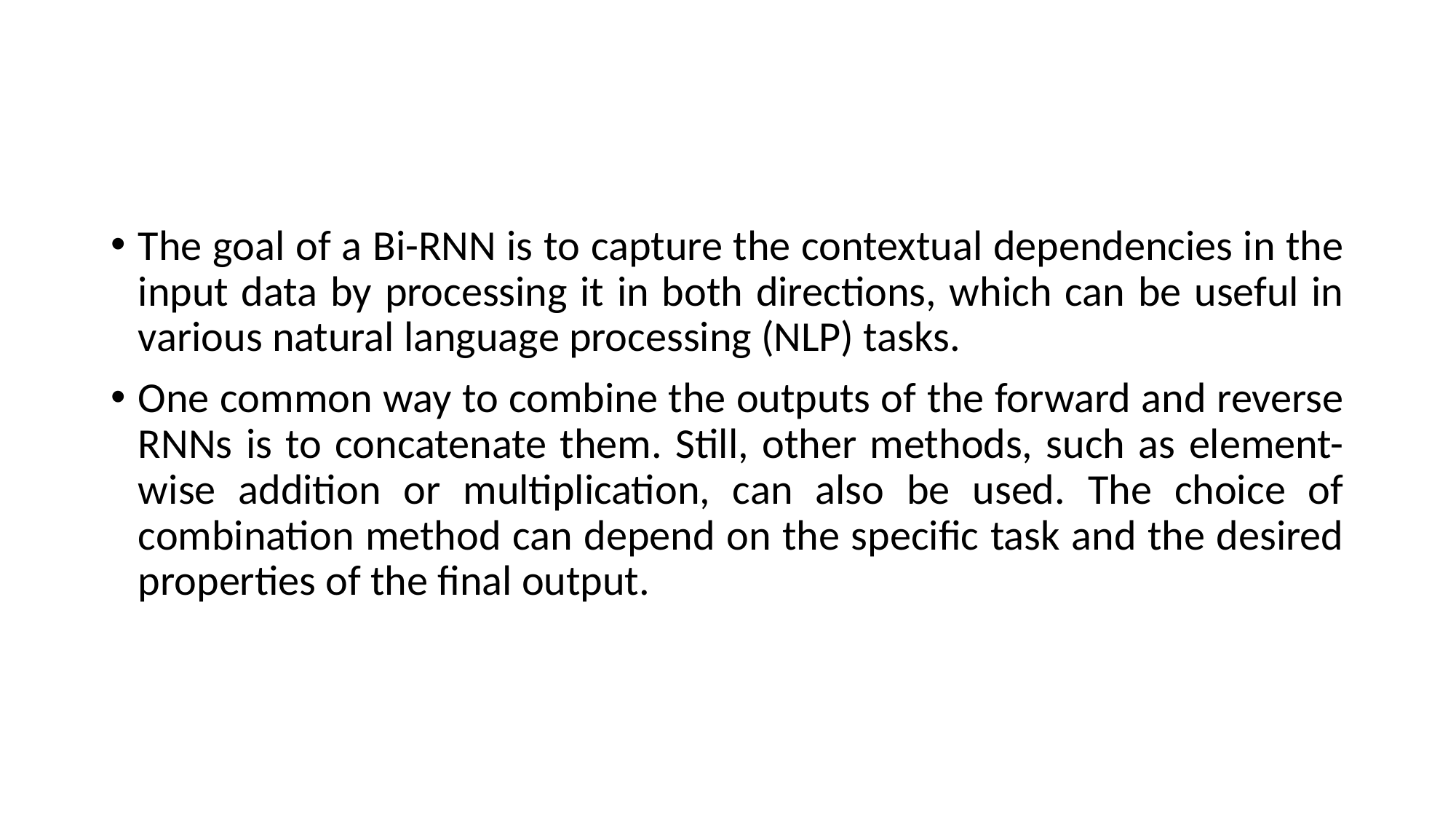

#
The goal of a Bi-RNN is to capture the contextual dependencies in the input data by processing it in both directions, which can be useful in various natural language processing (NLP) tasks.
One common way to combine the outputs of the forward and reverse RNNs is to concatenate them. Still, other methods, such as element-wise addition or multiplication, can also be used. The choice of combination method can depend on the specific task and the desired properties of the final output.